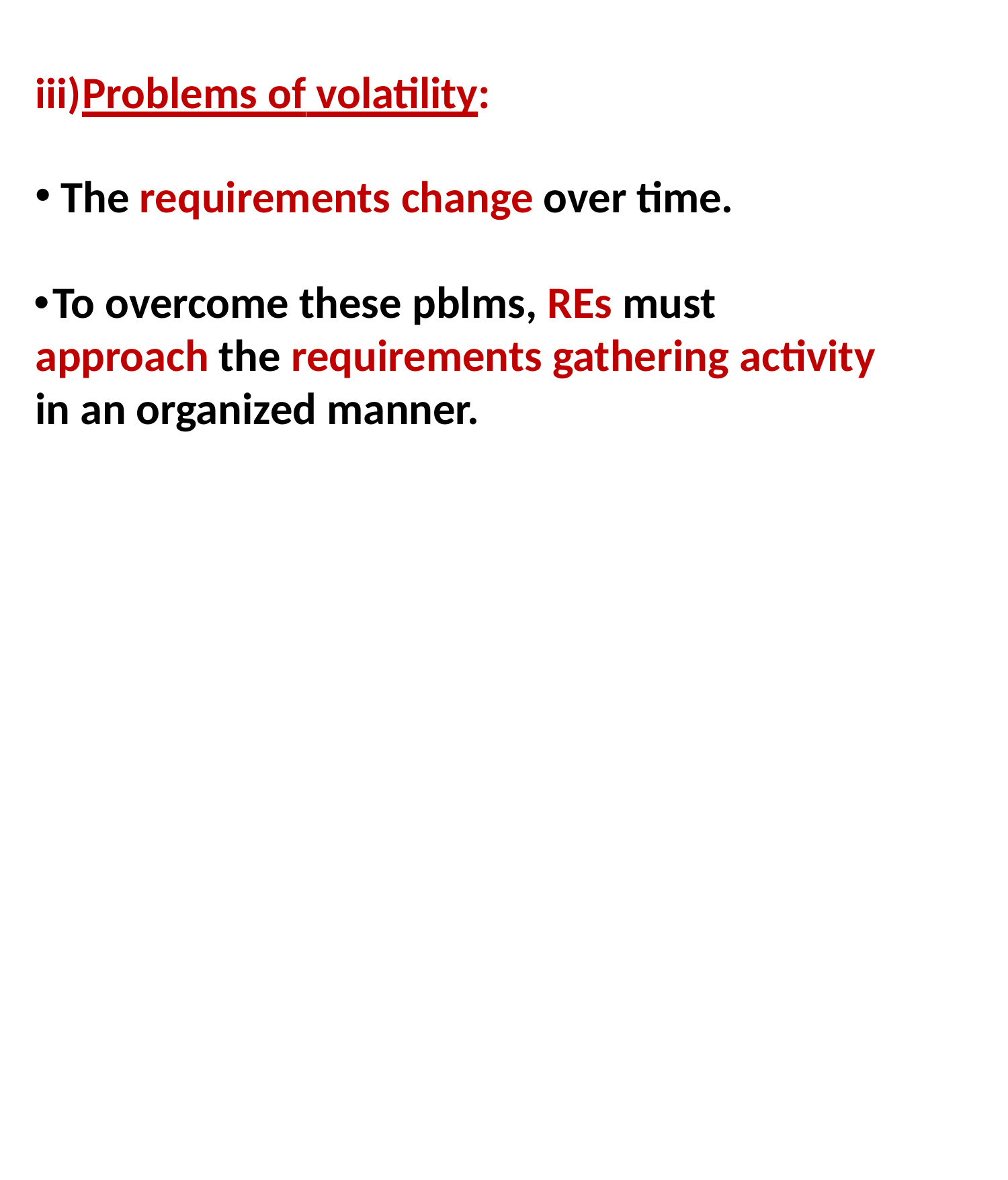

Problems of volatility:
The requirements change over time.
	To overcome these pblms, REs must approach the requirements gathering activity in an organized manner.